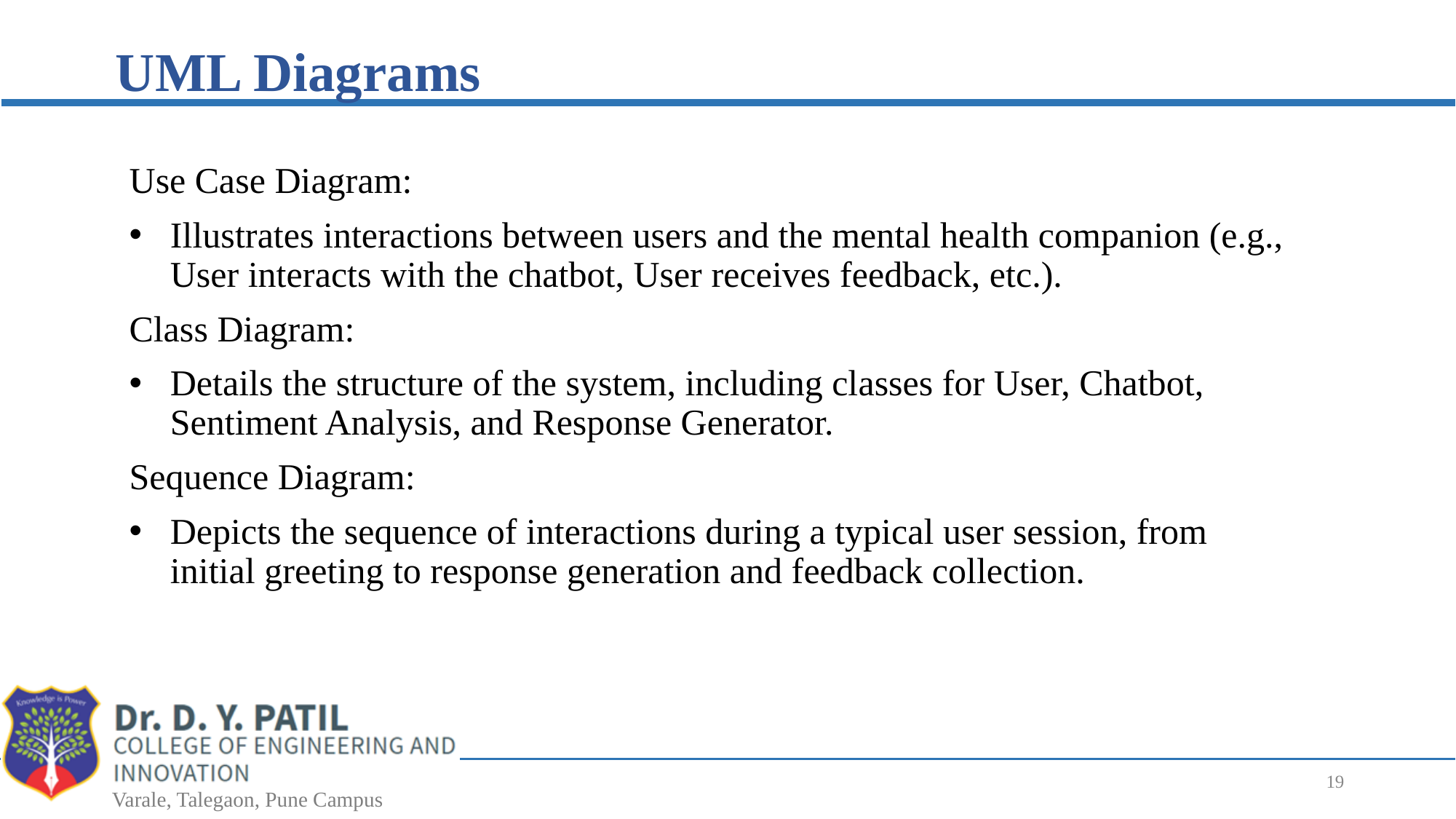

# UML Diagrams
Use Case Diagram:
Illustrates interactions between users and the mental health companion (e.g., User interacts with the chatbot, User receives feedback, etc.).
Class Diagram:
Details the structure of the system, including classes for User, Chatbot, Sentiment Analysis, and Response Generator.
Sequence Diagram:
Depicts the sequence of interactions during a typical user session, from initial greeting to response generation and feedback collection.

19